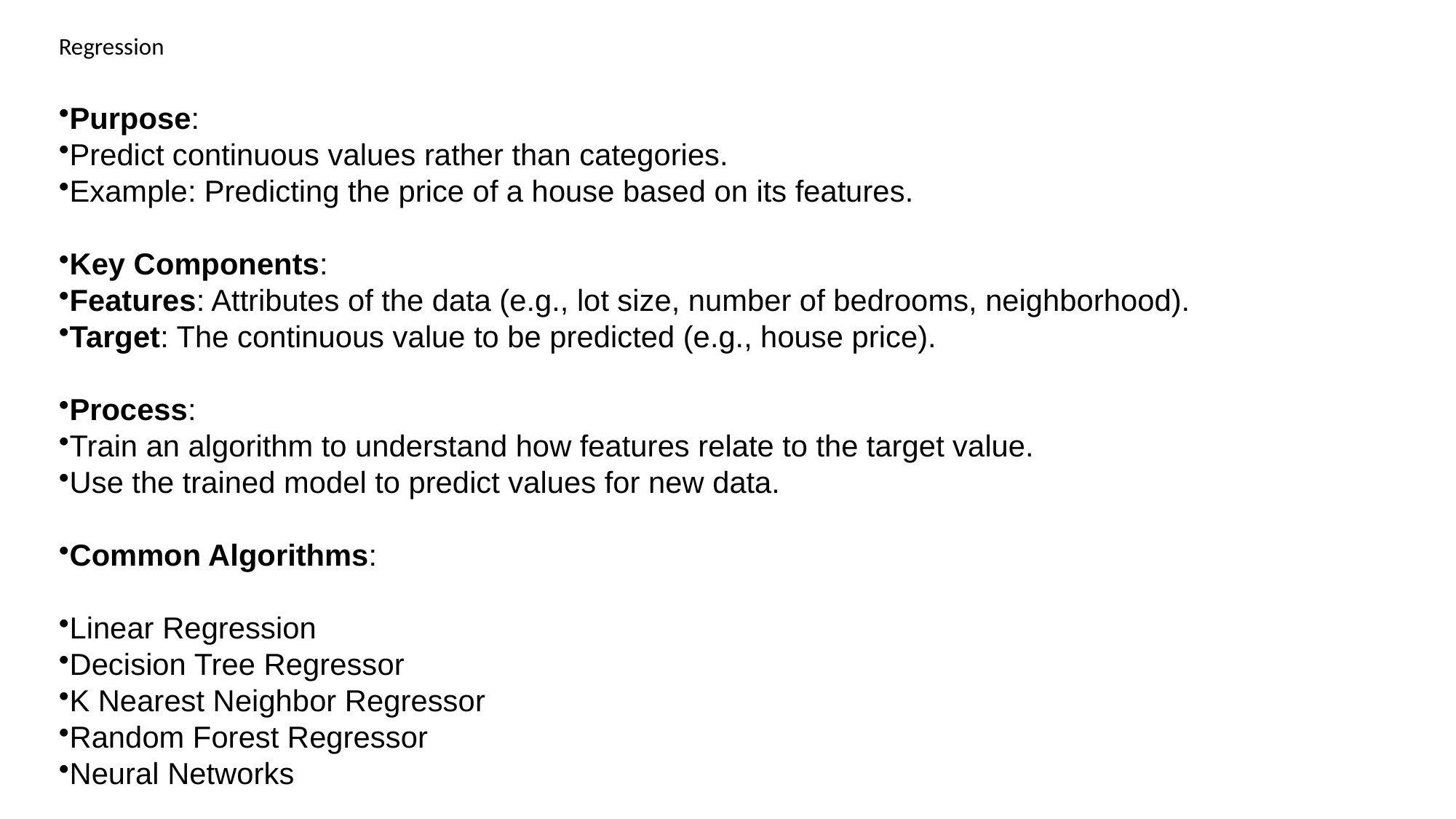

# Regression
Purpose:
Predict continuous values rather than categories.
Example: Predicting the price of a house based on its features.

Key Components:
Features: Attributes of the data (e.g., lot size, number of bedrooms, neighborhood).
Target: The continuous value to be predicted (e.g., house price).

Process:
Train an algorithm to understand how features relate to the target value.
Use the trained model to predict values for new data.

Common Algorithms:

Linear Regression
Decision Tree Regressor
K Nearest Neighbor Regressor
Random Forest Regressor
Neural Networks